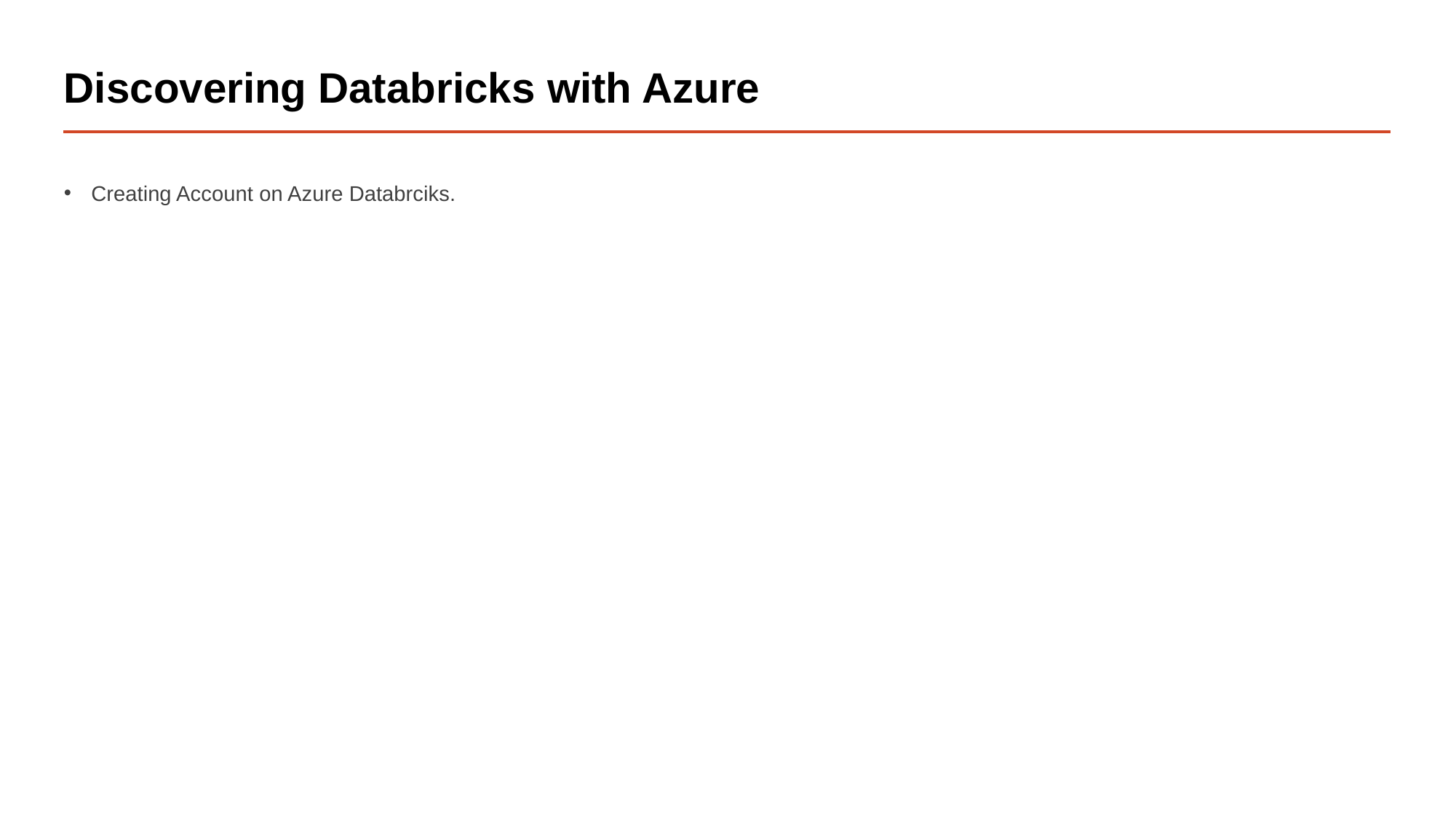

# Discovering Databricks with Azure
Creating Account on Azure Databrciks.